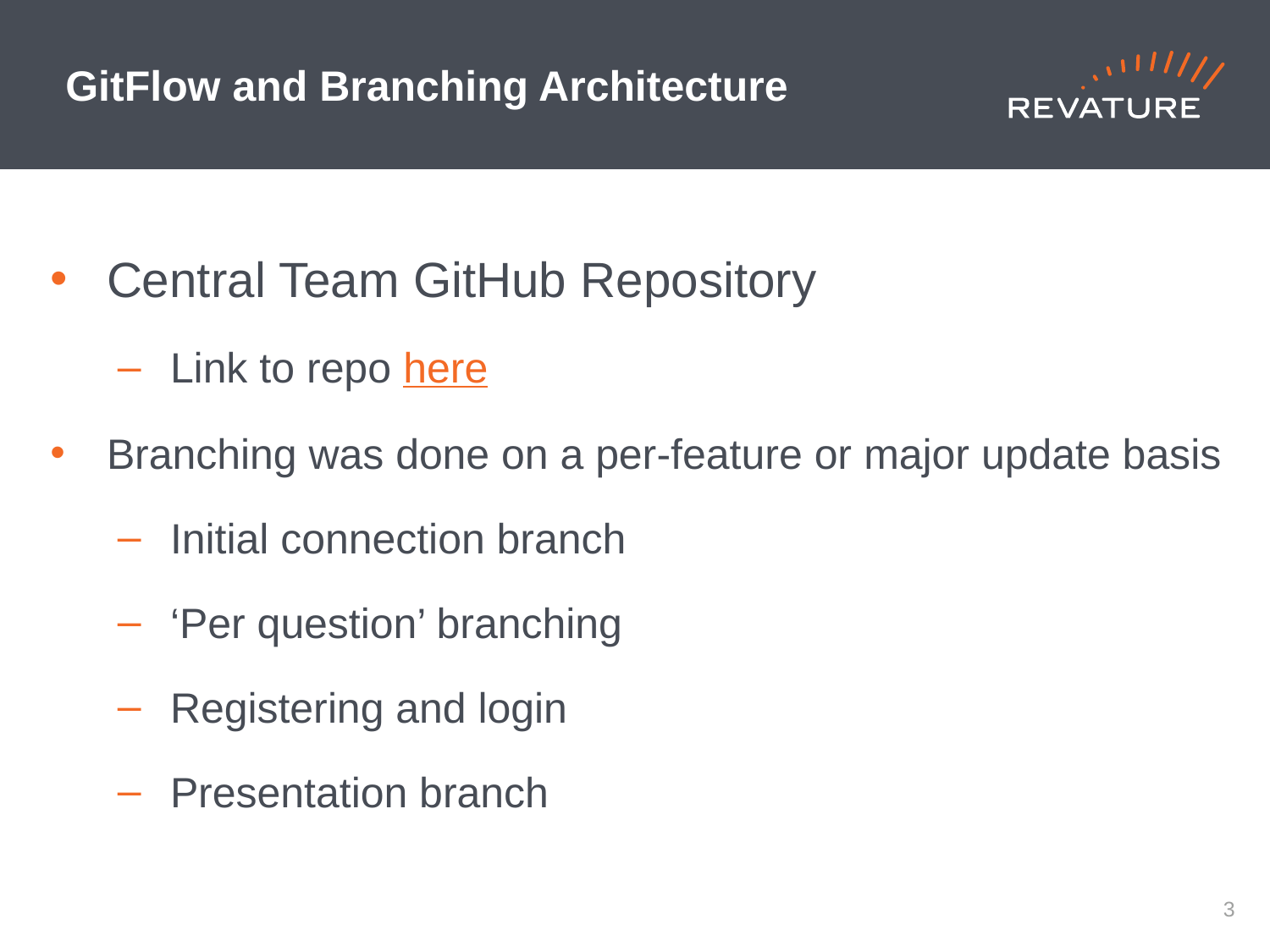

# GitFlow and Branching Architecture
Central Team GitHub Repository
Link to repo here
Branching was done on a per-feature or major update basis
Initial connection branch
‘Per question’ branching
Registering and login
Presentation branch

3